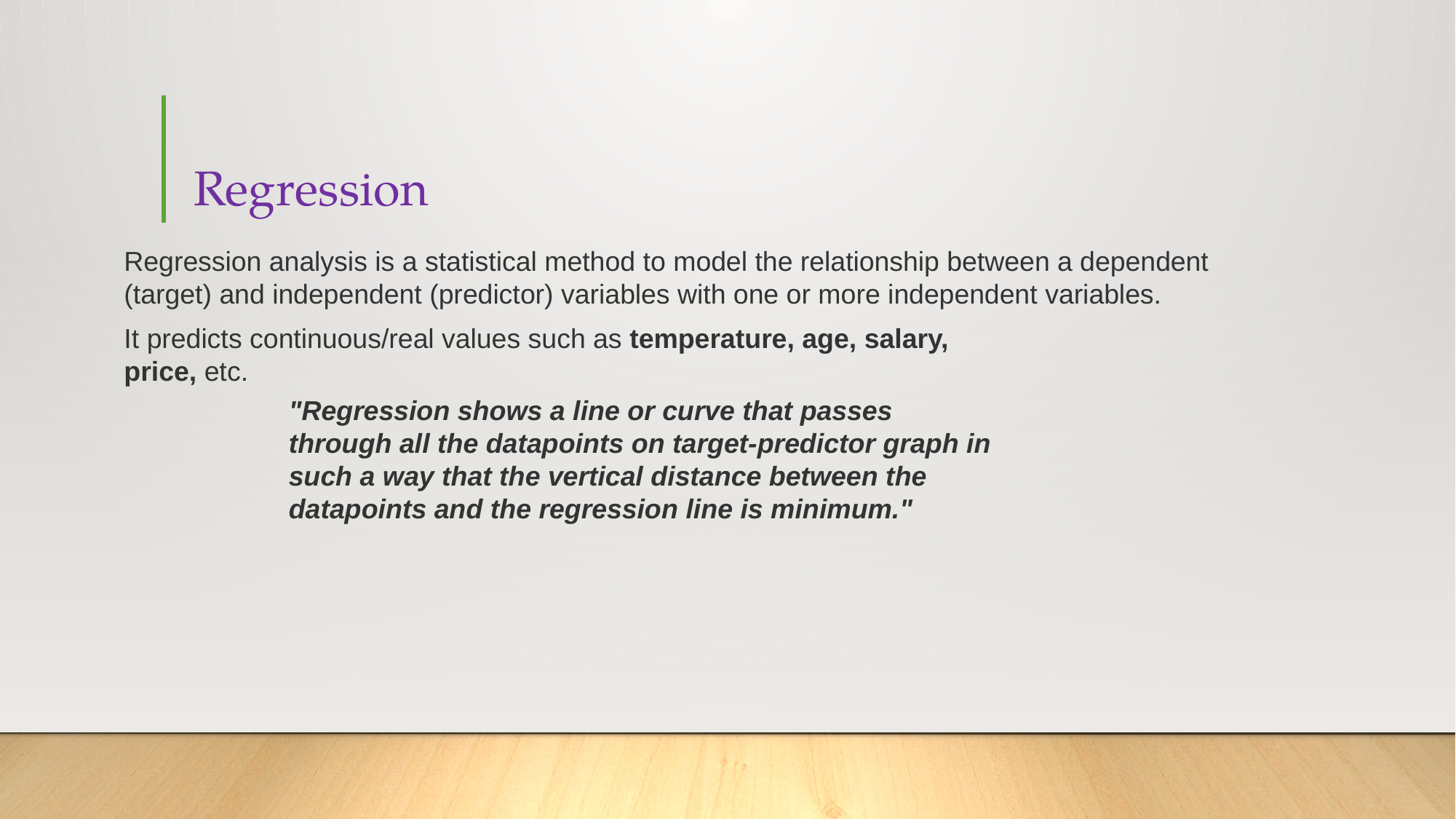

# Regression
Regression analysis is a statistical method to model the relationship between a dependent (target) and independent (predictor) variables with one or more independent variables.
It predicts continuous/real values such as temperature, age, salary, price, etc.
"Regression shows a line or curve that passes through all the datapoints on target-predictor graph in such a way that the vertical distance between the datapoints and the regression line is minimum."